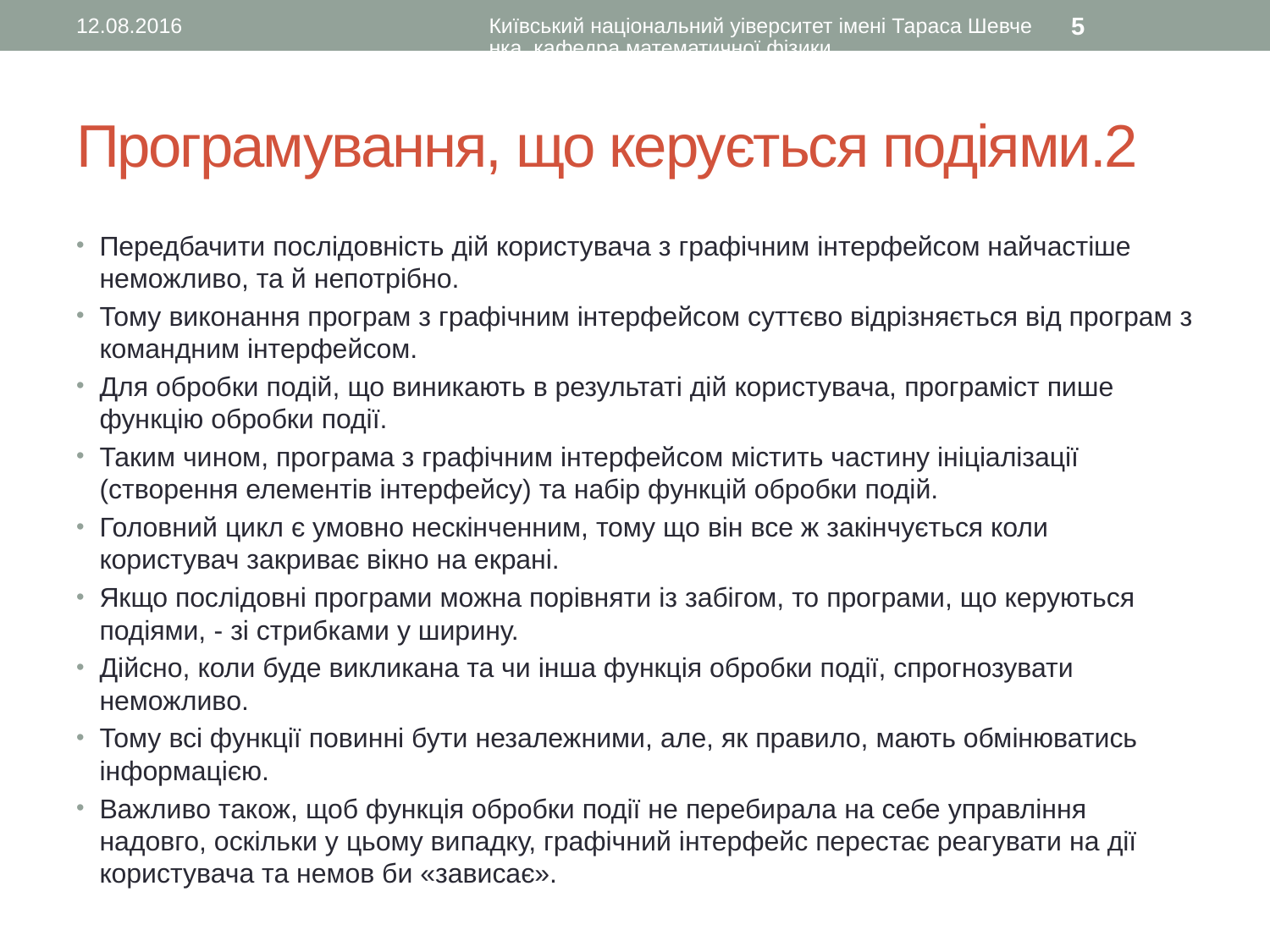

12.08.2016
Київський національний уіверситет імені Тараса Шевченка, кафедра математичної фізики
5
# Програмування, що керується подіями.2
Передбачити послідовність дій користувача з графічним інтерфейсом найчастіше неможливо, та й непотрібно.
Тому виконання програм з графічним інтерфейсом суттєво відрізняється від програм з командним інтерфейсом.
Для обробки подій, що виникають в результаті дій користувача, програміст пише функцію обробки події.
Таким чином, програма з графічним інтерфейсом містить частину ініціалізації (створення елементів інтерфейсу) та набір функцій обробки подій.
Головний цикл є умовно нескінченним, тому що він все ж закінчується коли користувач закриває вікно на екрані.
Якщо послідовні програми можна порівняти із забігом, то програми, що керуються подіями, - зі стрибками у ширину.
Дійсно, коли буде викликана та чи інша функція обробки події, спрогнозувати неможливо.
Тому всі функції повинні бути незалежними, але, як правило, мають обмінюватись інформацією.
Важливо також, щоб функція обробки події не перебирала на себе управління надовго, оскільки у цьому випадку, графічний інтерфейс перестає реагувати на дії користувача та немов би «зависає».